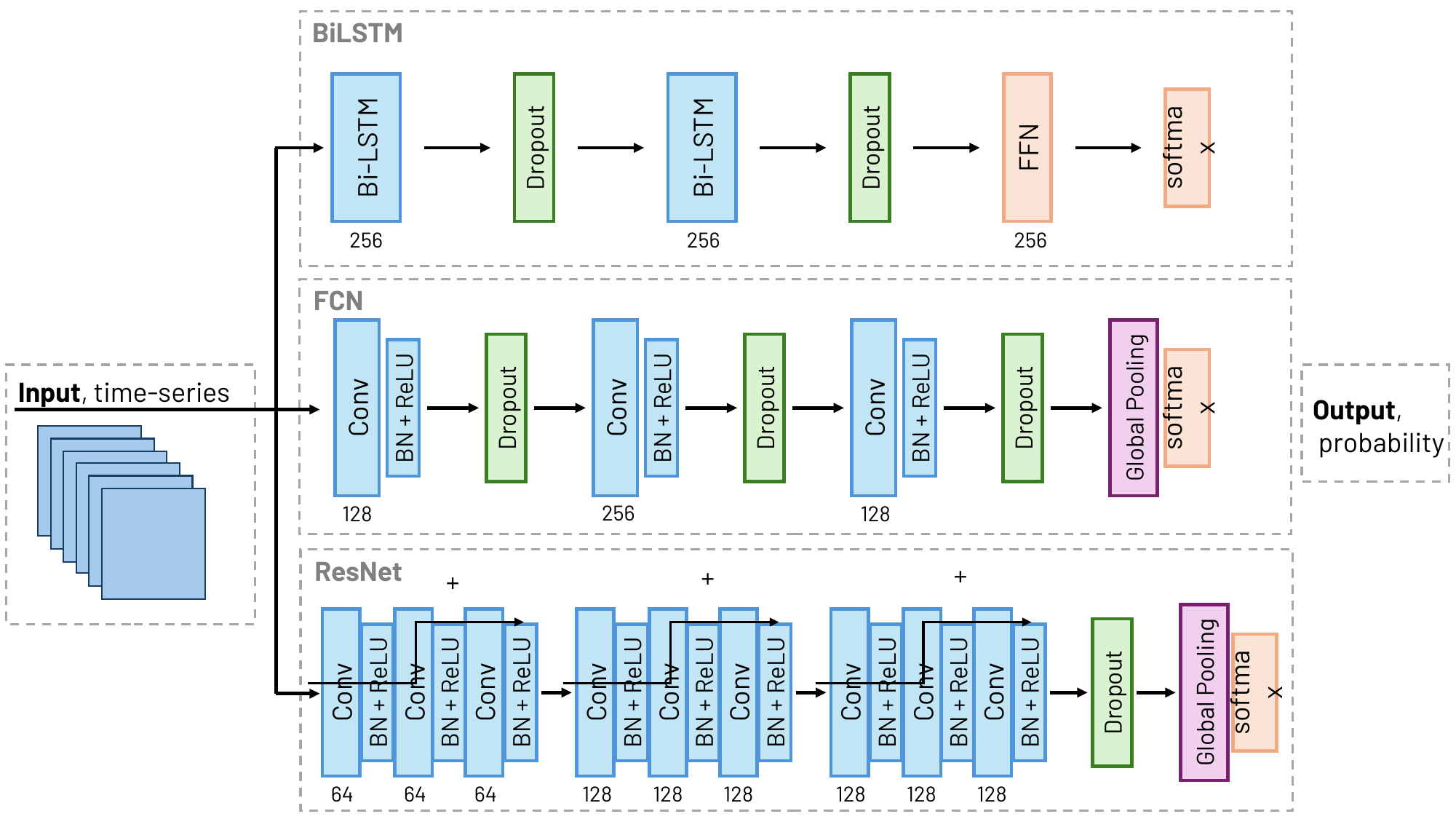

BiLSTM

Bi-LSTM
Dropout
Bi-LSTM
Dropout
FFN
softmax
256
256
256
FCN

Conv
Conv
Conv
Global Pooling
Dropout
Dropout
Dropout
BN + ReLU
BN + ReLU
BN + ReLU
softmax

Input, time-series
Output,
 probability

256
128
128
ResNet

+
+
+
Global Pooling
Conv
Conv
Conv
BN + ReLU
BN + ReLU
BN + ReLU
Conv
Conv
Conv
BN + ReLU
BN + ReLU
BN + ReLU
Conv
Conv
Conv
BN + ReLU
BN + ReLU
BN + ReLU
Dropout
softmax
64
64
64
128
128
128
128
128
128